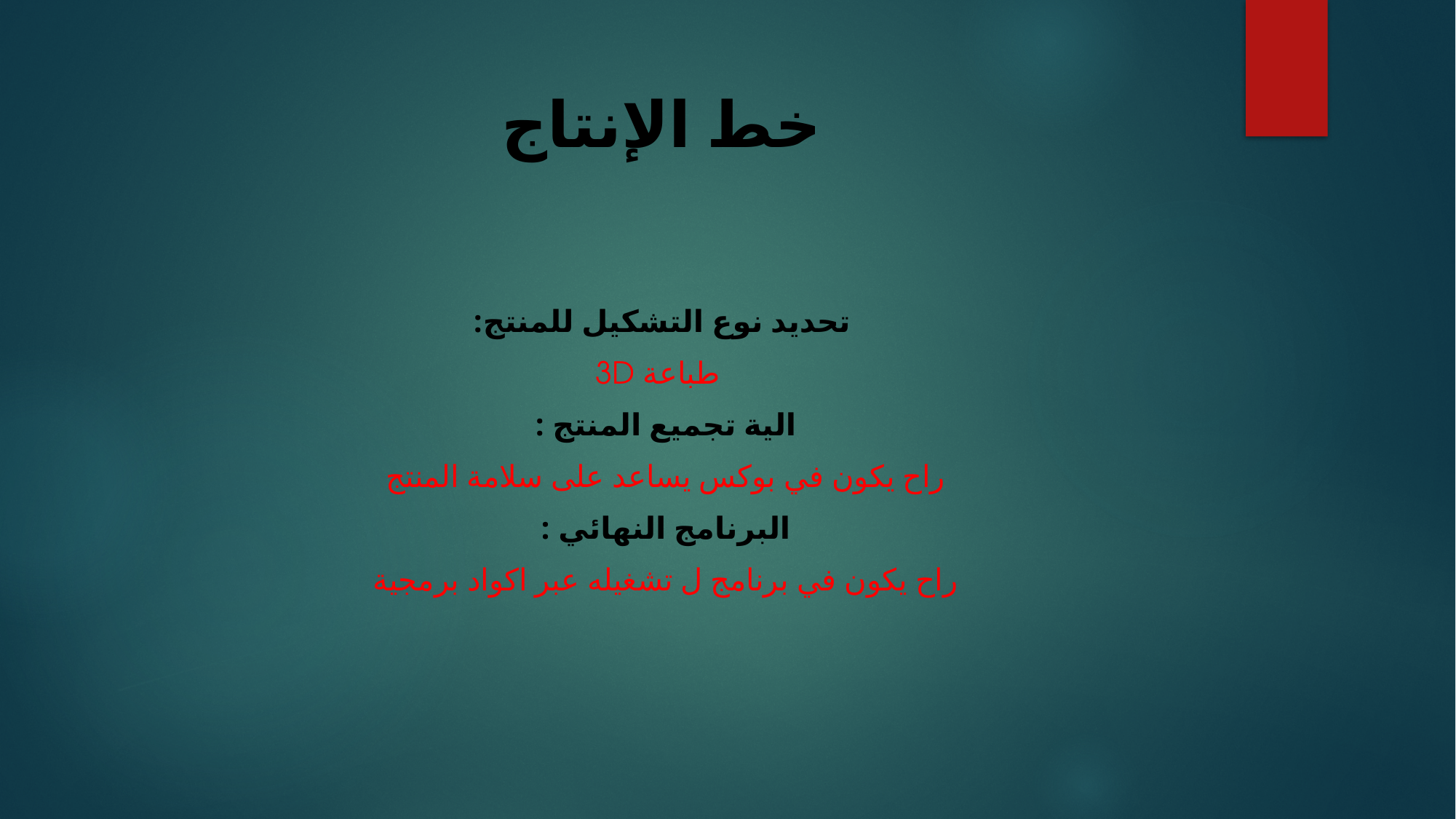

# خط الإنتاج

 تحديد نوع التشكيل للمنتج:
  طباعة 3D
الية تجميع المنتج :
 راح يكون في بوكس يساعد على سلامة المنتج
البرنامج النهائي :
 راح يكون في برنامج ل تشغيله عبر اكواد برمجية